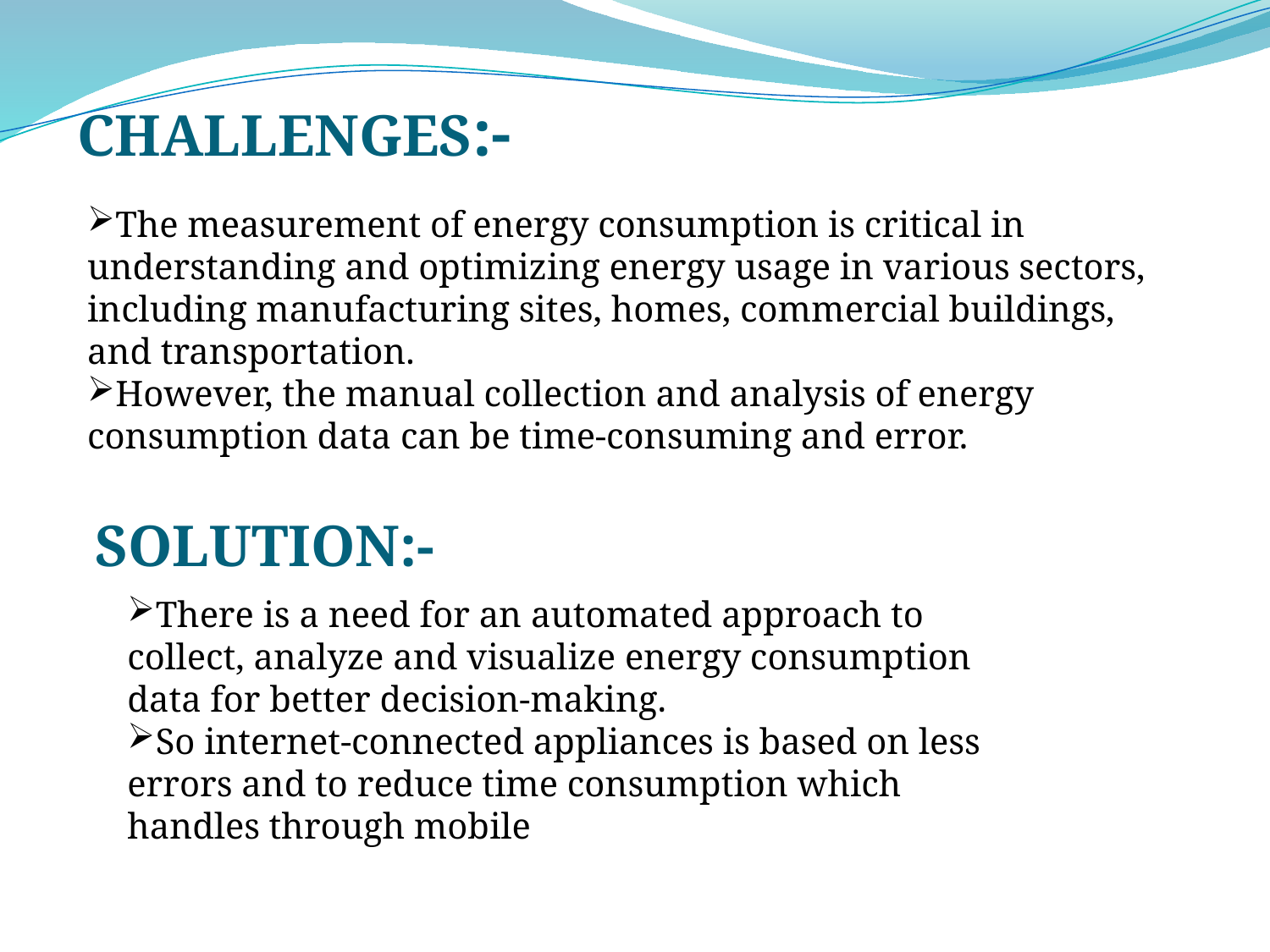

CHALLENGES:-
The measurement of energy consumption is critical in understanding and optimizing energy usage in various sectors, including manufacturing sites, homes, commercial buildings, and transportation.
However, the manual collection and analysis of energy consumption data can be time-consuming and error.
SOLUTION:-
There is a need for an automated approach to collect, analyze and visualize energy consumption data for better decision-making.
So internet-connected appliances is based on less errors and to reduce time consumption which  handles through mobile